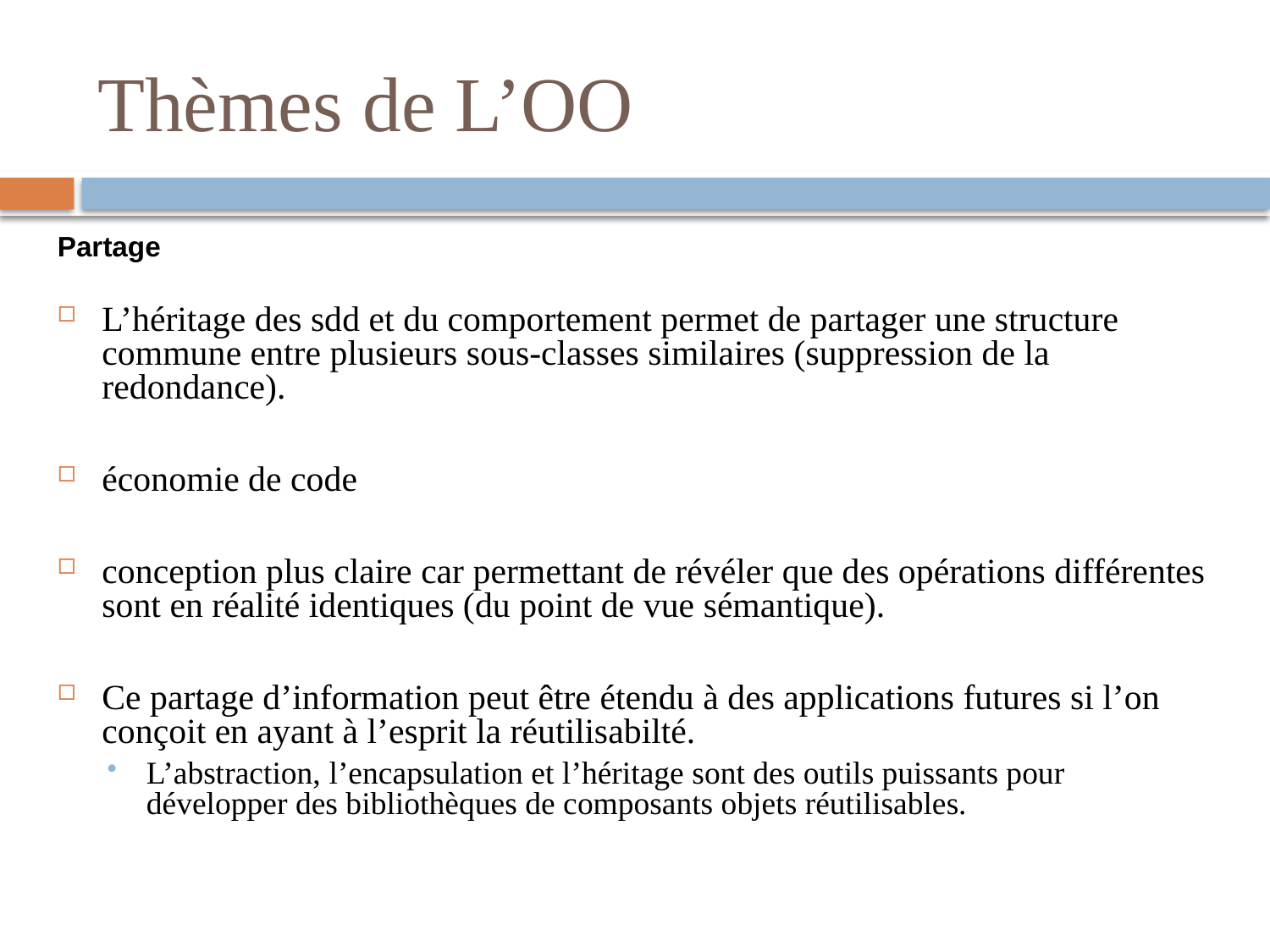

# Thèmes de L’OO
Partage

L’héritage des sdd et du comportement permet de partager une structure commune entre plusieurs sous-classes similaires (suppression de la redondance).

économie de code

conception plus claire car permettant de révéler que des opérations différentes sont en réalité identiques (du point de vue sémantique).

Ce partage d’information peut être étendu à des applications futures si l’on conçoit en ayant à l’esprit la réutilisabilté.
L’abstraction, l’encapsulation et l’héritage sont des outils puissants pour développer des bibliothèques de composants objets réutilisables.